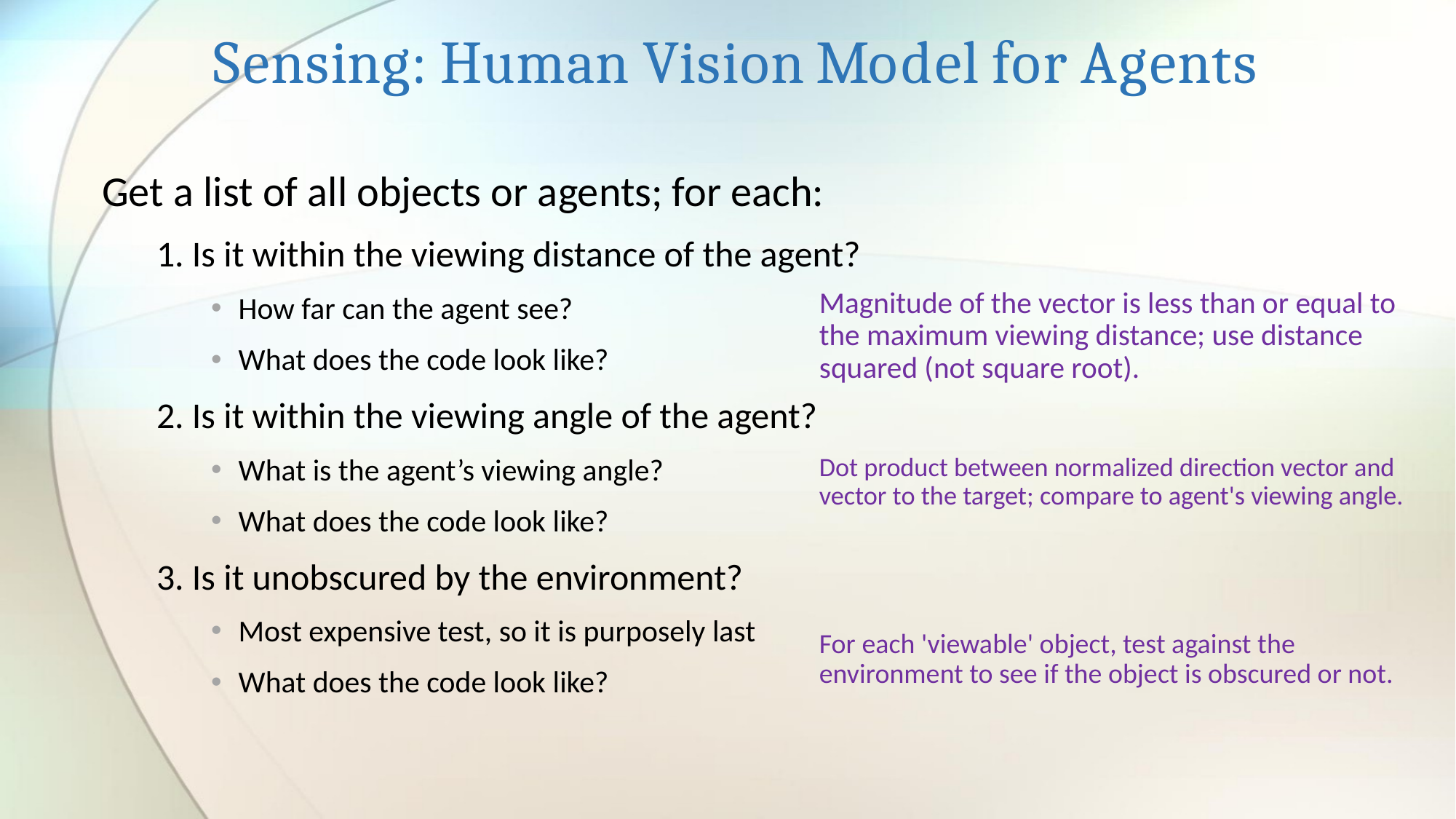

# Sensing: Human Vision Model for Agents
Get a list of all objects or agents; for each:
1. Is it within the viewing distance of the agent?
How far can the agent see?
What does the code look like?
2. Is it within the viewing angle of the agent?
What is the agent’s viewing angle?
What does the code look like?
3. Is it unobscured by the environment?
Most expensive test, so it is purposely last
What does the code look like?
Magnitude of the vector is less than or equal to the maximum viewing distance; use distance squared (not square root).
Dot product between normalized direction vector and vector to the target; compare to agent's viewing angle.
For each 'viewable' object, test against the environment to see if the object is obscured or not.